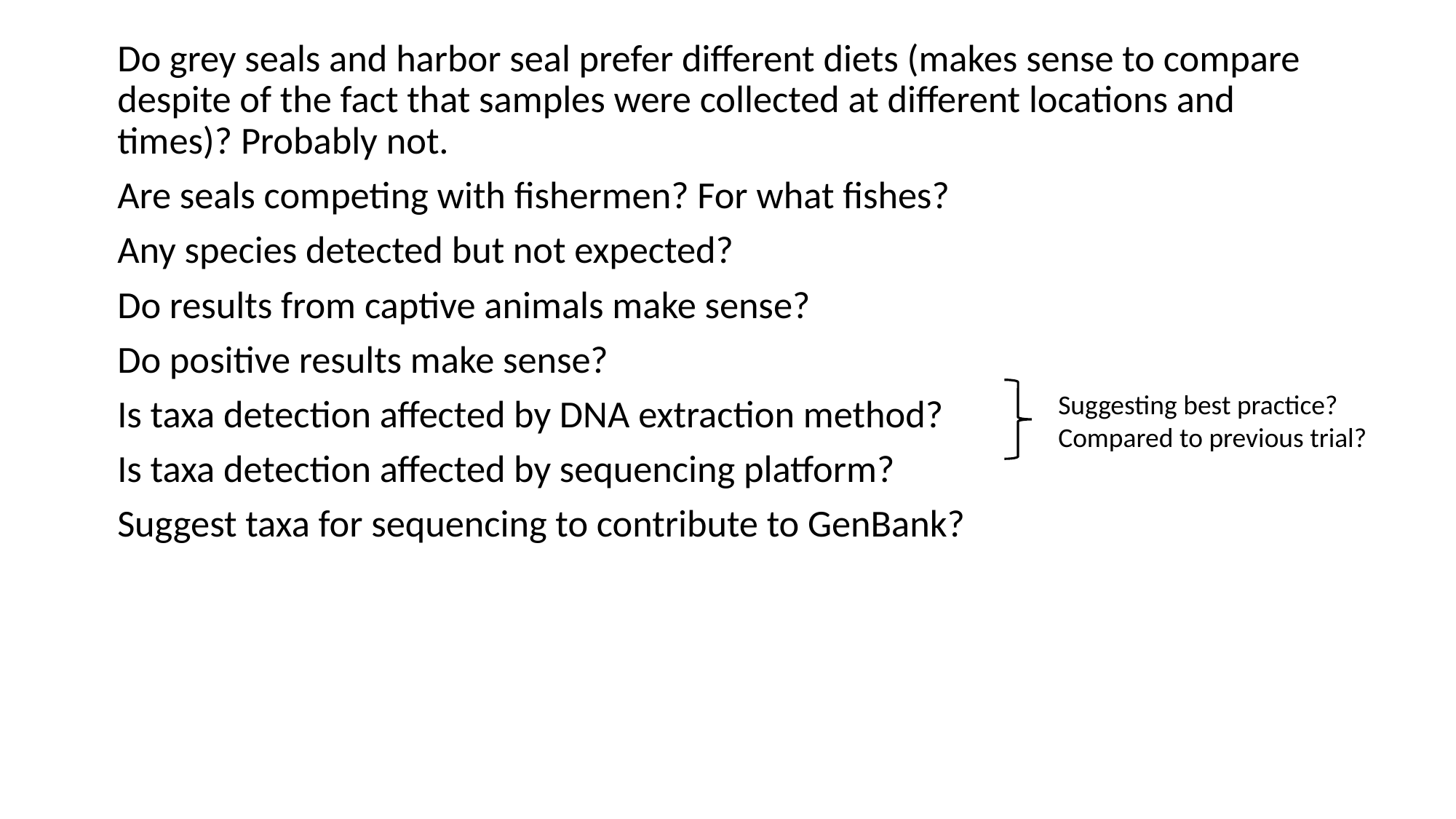

Do grey seals and harbor seal prefer different diets (makes sense to compare despite of the fact that samples were collected at different locations and times)? Probably not.
Are seals competing with fishermen? For what fishes?
Any species detected but not expected?
Do results from captive animals make sense?
Do positive results make sense?
Is taxa detection affected by DNA extraction method?
Is taxa detection affected by sequencing platform?
Suggest taxa for sequencing to contribute to GenBank?

Suggesting best practice? Compared to previous trial?